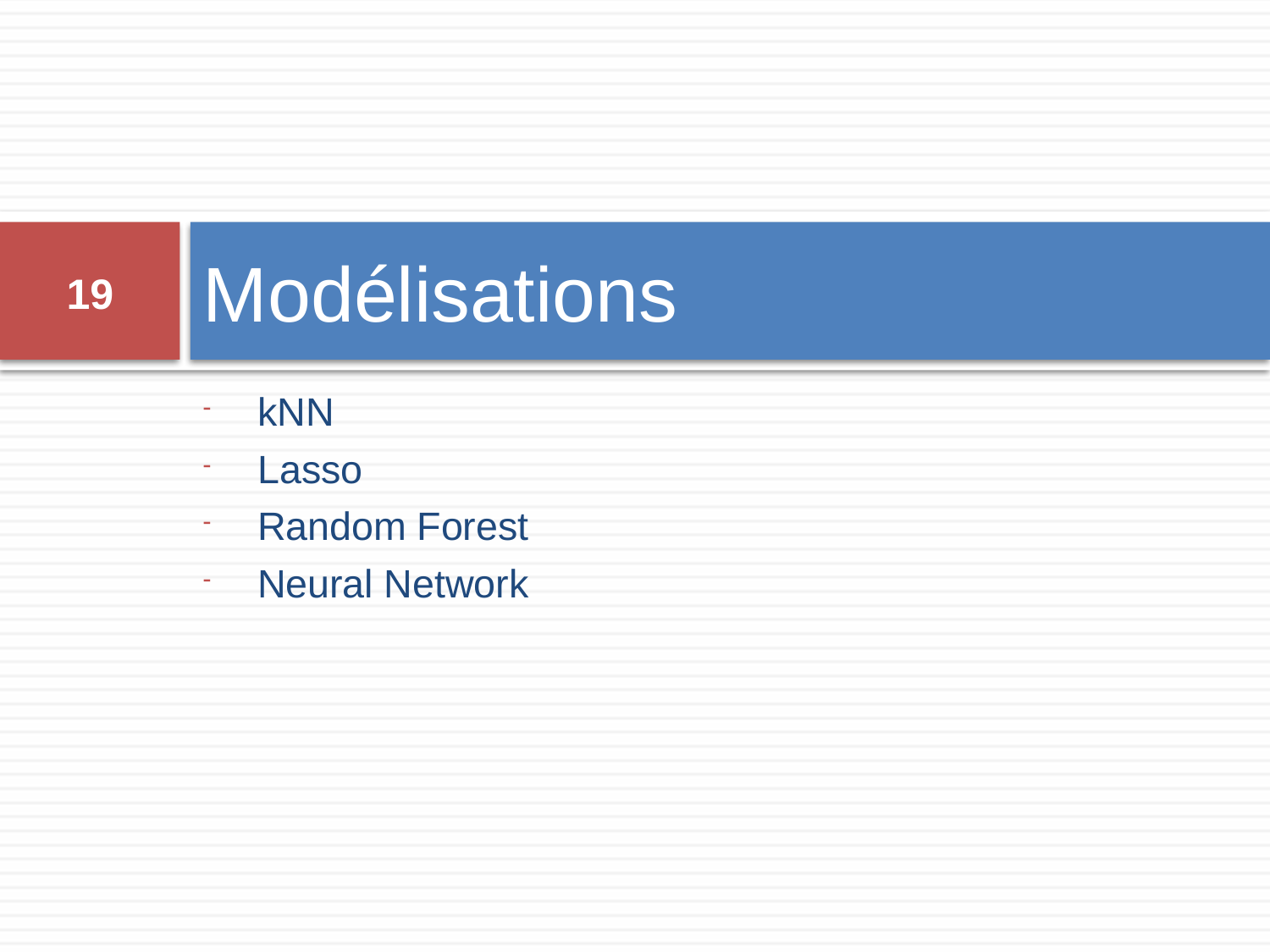

# Modélisations
19
kNN
Lasso
Random Forest
Neural Network